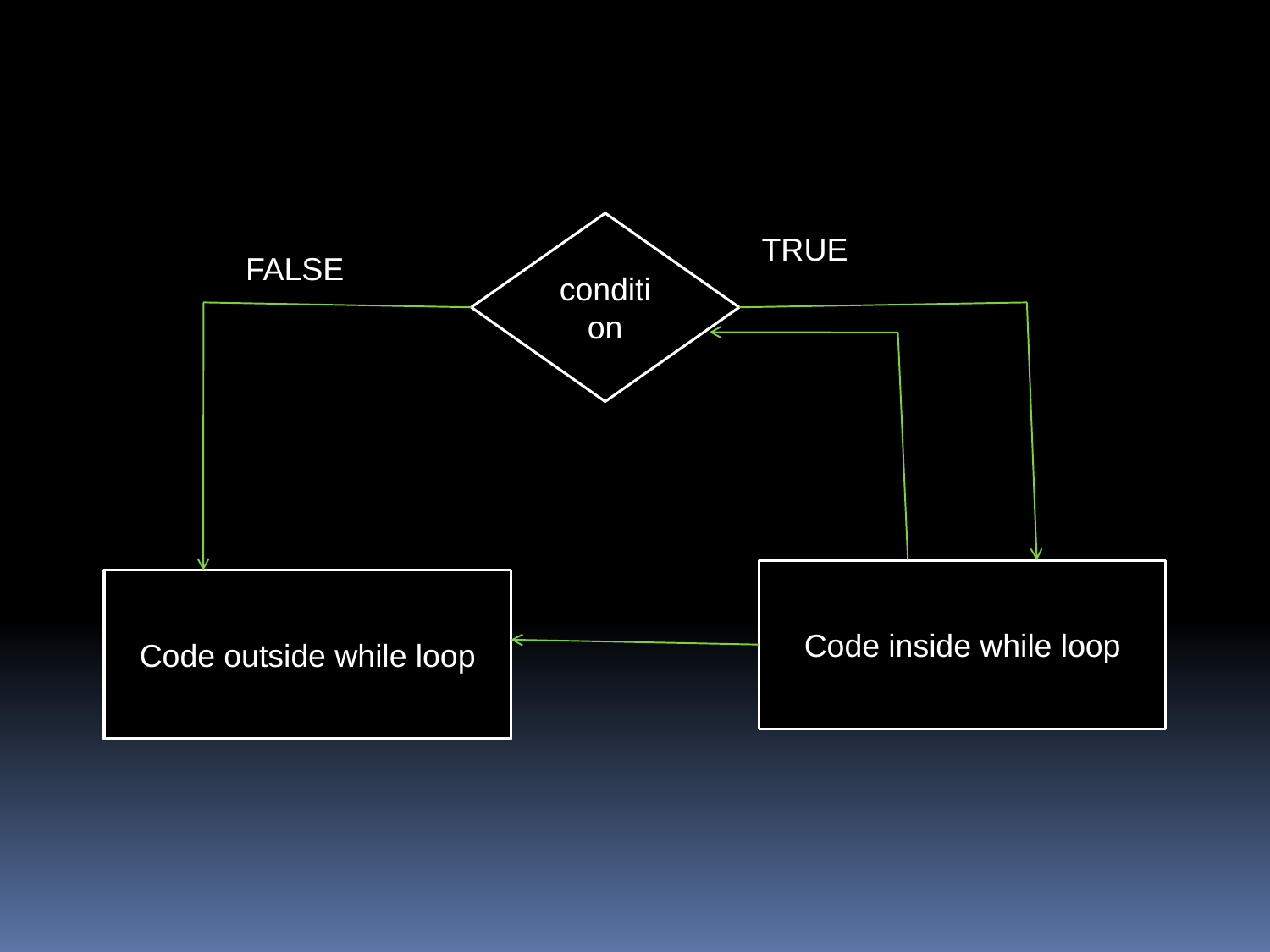

condition
TRUE
FALSE
Code inside while loop
Code outside while loop